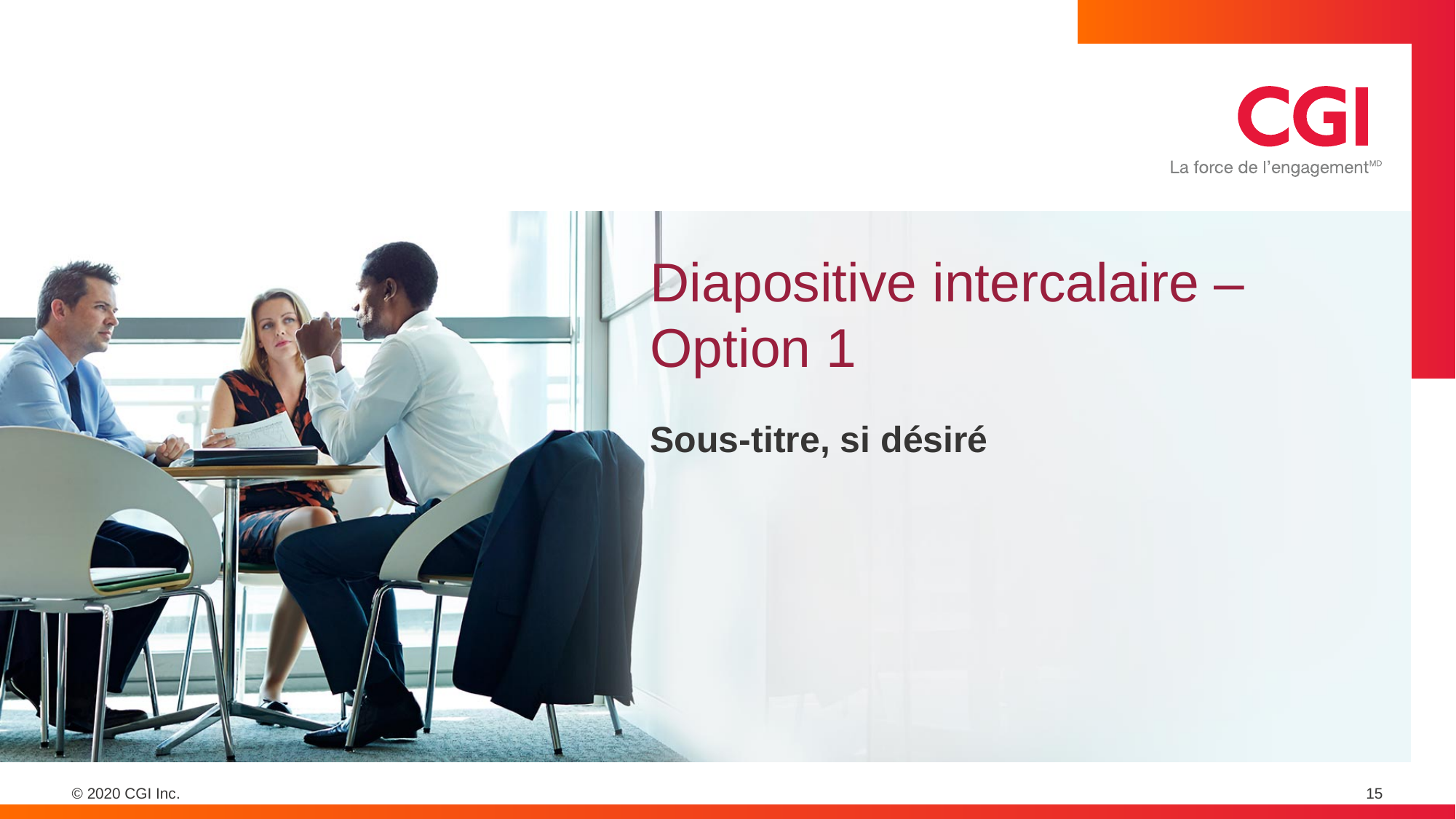

# Diapositive intercalaire – Option 1
Sous-titre, si désiré

15